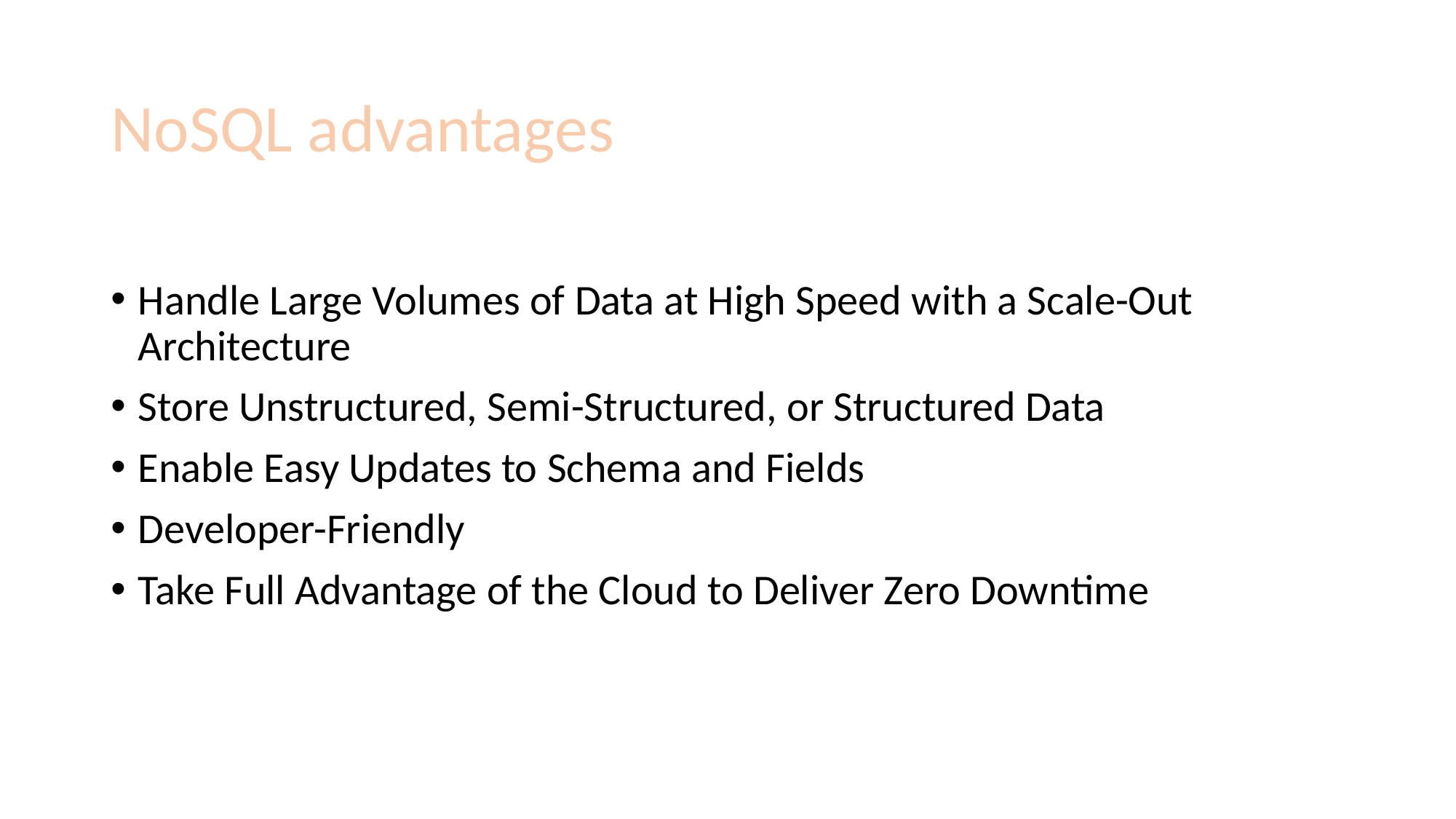

# NoSQL advantages
Handle Large Volumes of Data at High Speed with a Scale-Out Architecture
Store Unstructured, Semi-Structured, or Structured Data
Enable Easy Updates to Schema and Fields
Developer-Friendly
Take Full Advantage of the Cloud to Deliver Zero Downtime